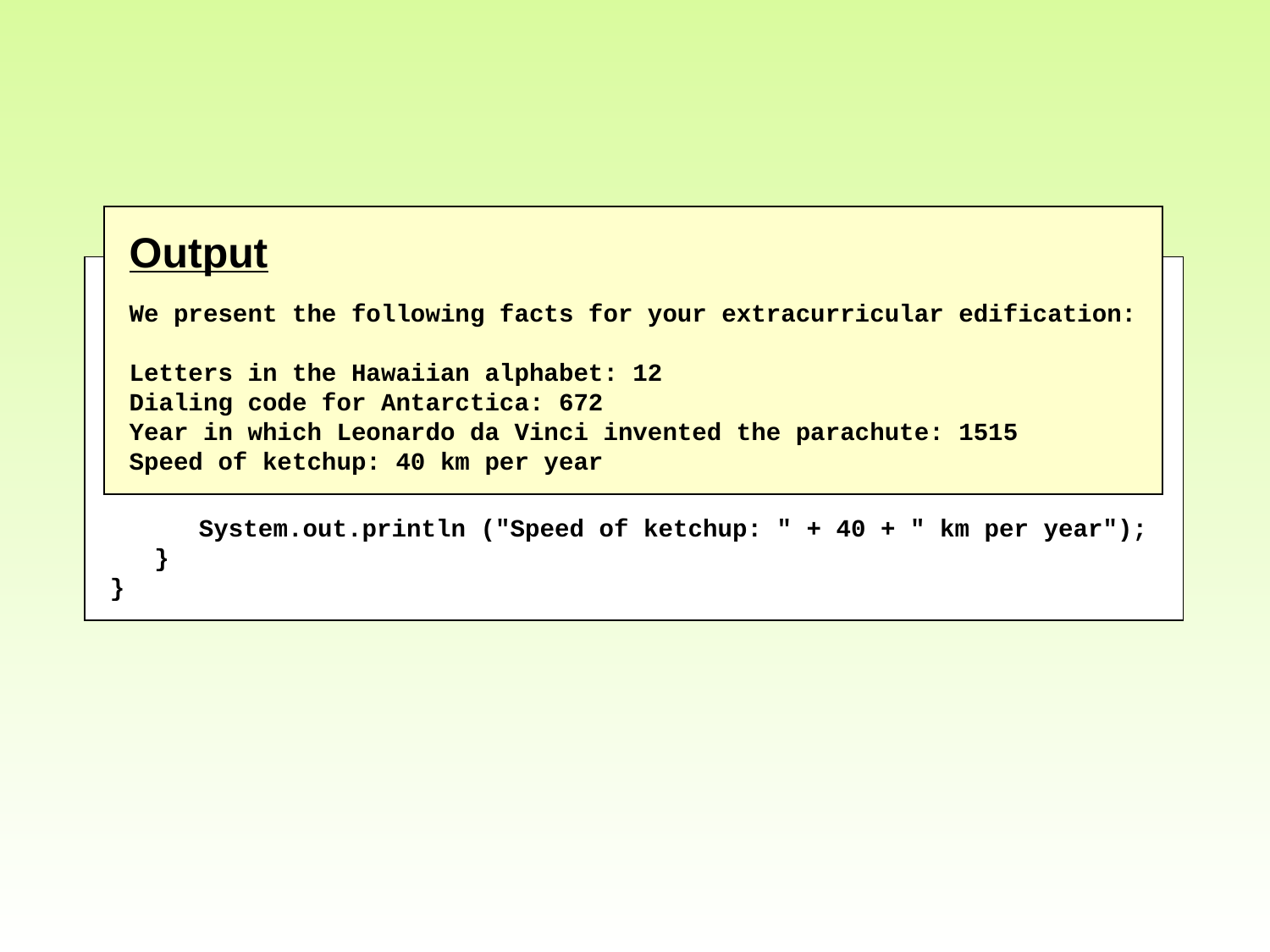

Output
We present the following facts for your extracurricular edification:

Letters in the Hawaiian alphabet: 12
Dialing code for Antarctica: 672
Year in which Leonardo da Vinci invented the parachute: 1515
Speed of ketchup: 40 km per year
continue

      // A numeric value can be concatenated to a string
      System.out.println ("Dialing code for Antarctica: " + 672);

      System.out.println ("Year in which Leonardo da Vinci invented "
                          + "the parachute: " + 1515);

      System.out.println ("Speed of ketchup: " + 40 + " km per year");
   }
}